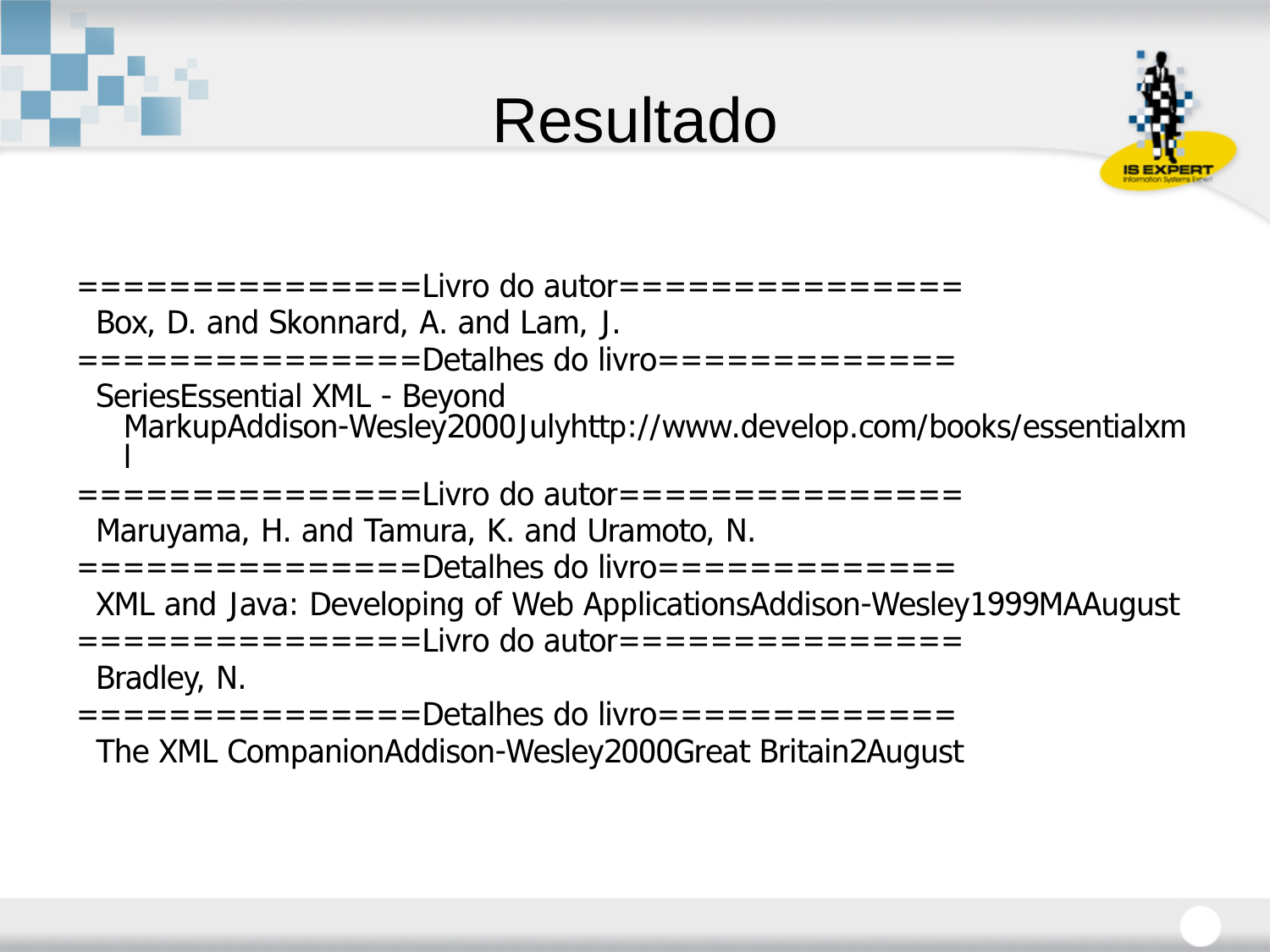

# Resultado

===============Livro do autor===============
  Box, D. and Skonnard, A. and Lam, J.
===============Detalhes do livro=============
  SeriesEssential XML - Beyond MarkupAddison-Wesley2000Julyhttp://www.develop.com/books/essentialxml
===============Livro do autor===============
  Maruyama, H. and Tamura, K. and Uramoto, N.
===============Detalhes do livro=============
  XML and Java: Developing of Web ApplicationsAddison-Wesley1999MAAugust
===============Livro do autor===============
  Bradley, N.
===============Detalhes do livro=============
  The XML CompanionAddison-Wesley2000Great Britain2August